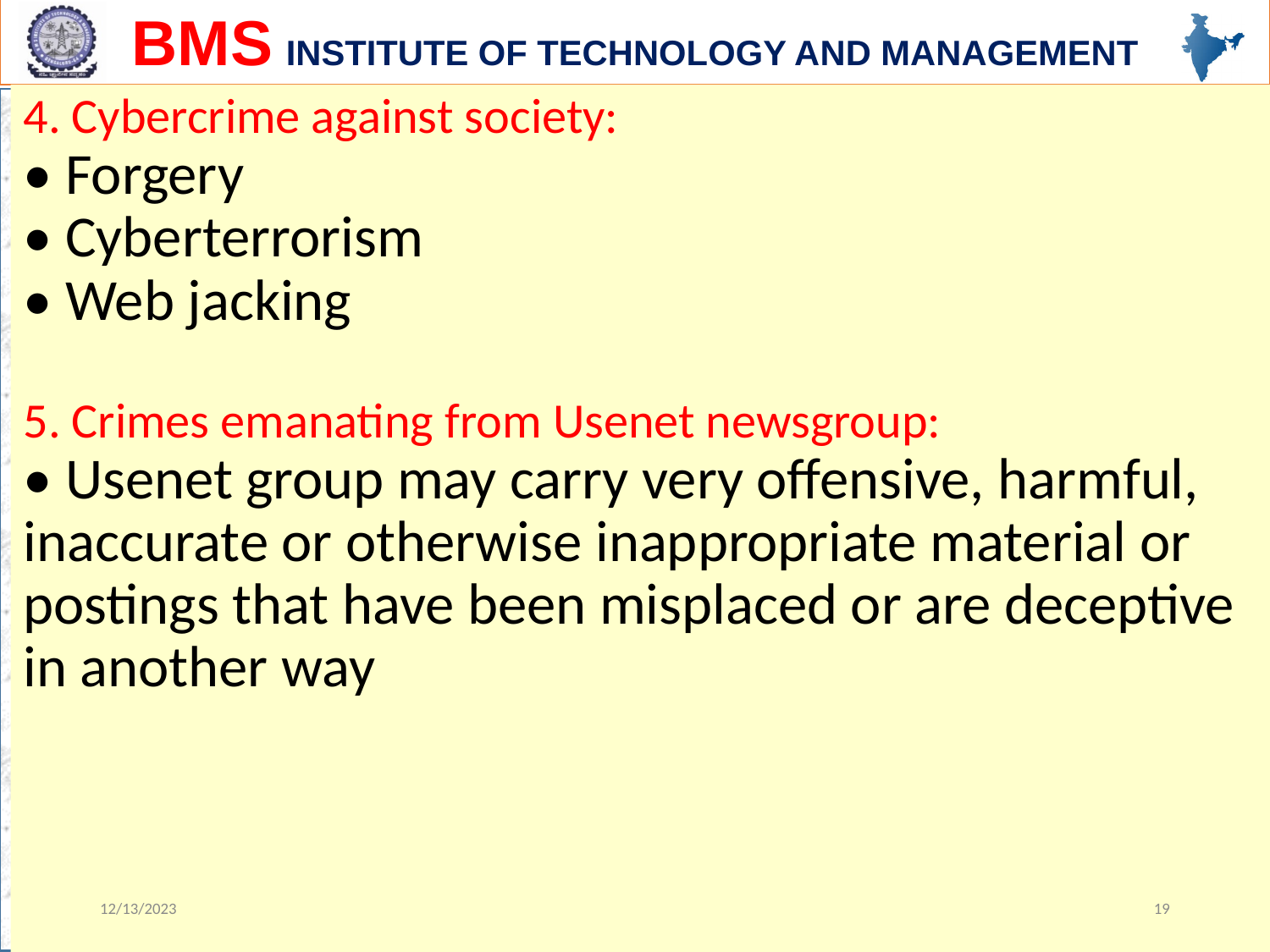

# 4. Cybercrime against society: • Forgery • Cyberterrorism • Web jacking 5. Crimes emanating from Usenet newsgroup: • Usenet group may carry very offensive, harmful, inaccurate or otherwise inappropriate material or postings that have been misplaced or are deceptive in another way
12/13/2023
19